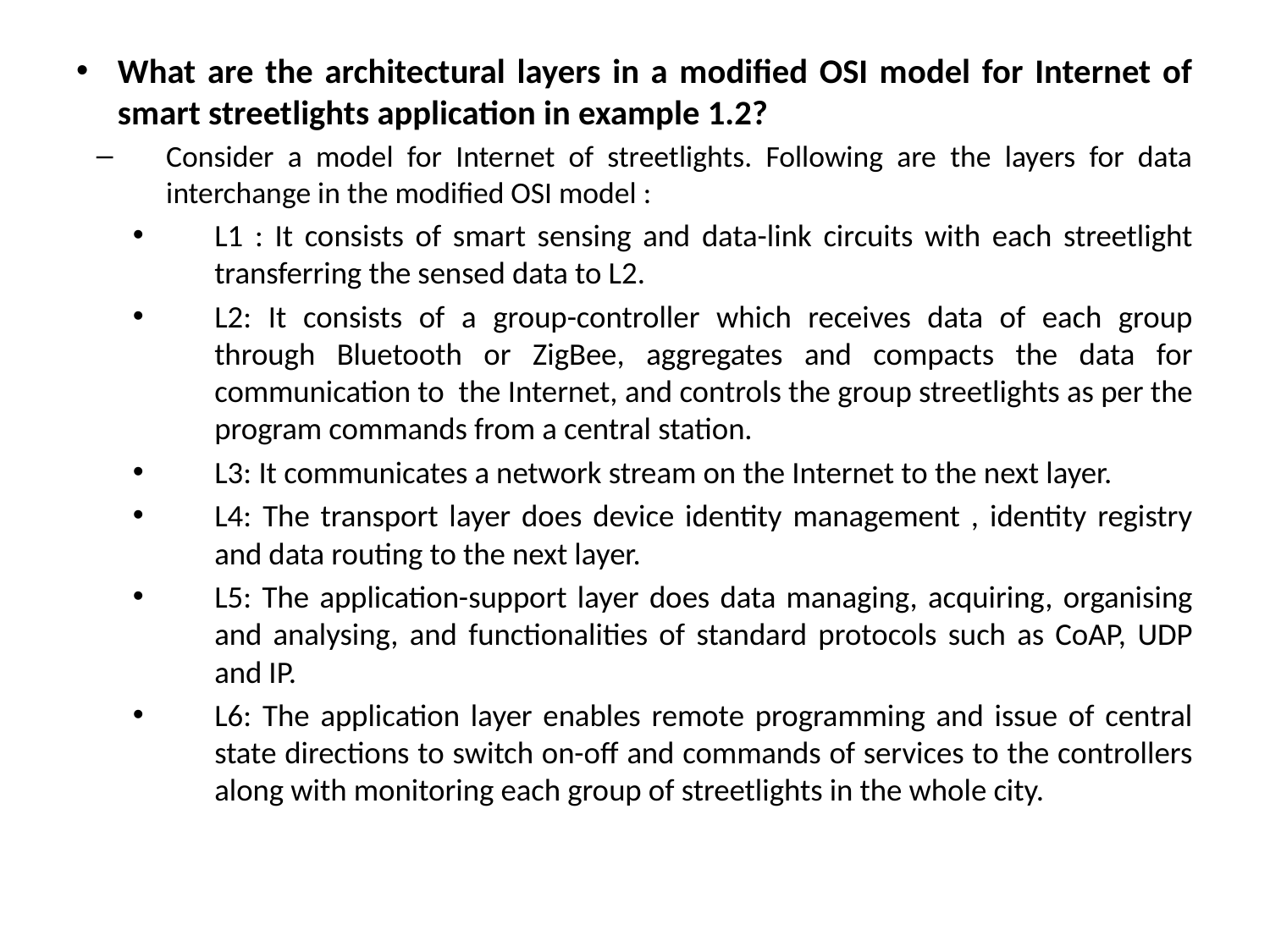

#
What are the architectural layers in a modified OSI model for Internet of smart streetlights application in example 1.2?
Consider a model for Internet of streetlights. Following are the layers for data interchange in the modified OSI model :
L1 : It consists of smart sensing and data-link circuits with each streetlight transferring the sensed data to L2.
L2: It consists of a group-controller which receives data of each group through Bluetooth or ZigBee, aggregates and compacts the data for communication to  the Internet, and controls the group streetlights as per the program commands from a central station.
L3: It communicates a network stream on the Internet to the next layer.
L4: The transport layer does device identity management , identity registry and data routing to the next layer.
L5: The application-support layer does data managing, acquiring, organising and analysing, and functionalities of standard protocols such as CoAP, UDP and IP.
L6: The application layer enables remote programming and issue of central state directions to switch on-off and commands of services to the controllers along with monitoring each group of streetlights in the whole city.